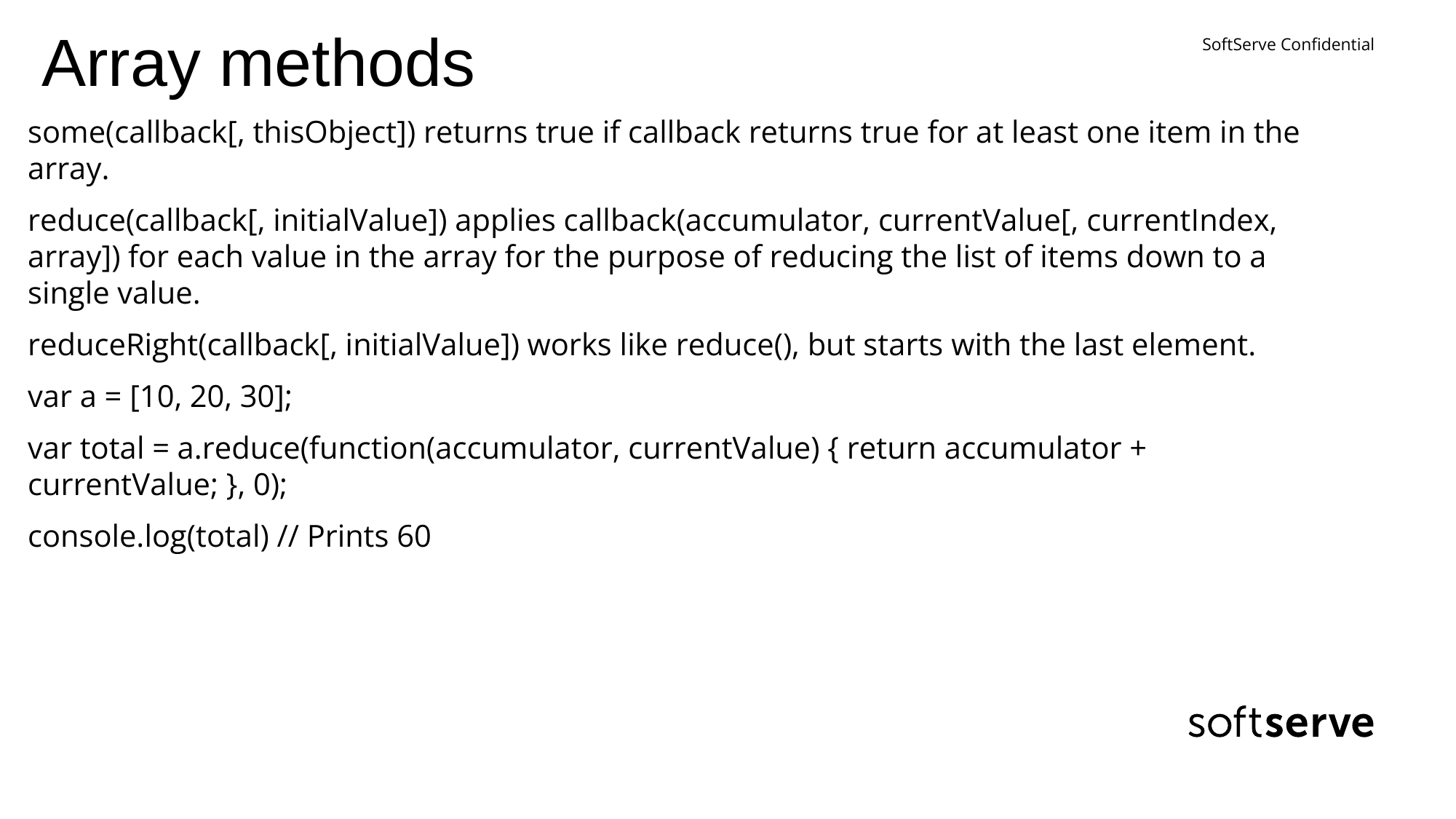

# Array methods
some(callback[, thisObject]) returns true if callback returns true for at least one item in the array.
reduce(callback[, initialValue]) applies callback(accumulator, currentValue[, currentIndex, array]) for each value in the array for the purpose of reducing the list of items down to a single value.
reduceRight(callback[, initialValue]) works like reduce(), but starts with the last element.
var a = [10, 20, 30];
var total = a.reduce(function(accumulator, currentValue) { return accumulator + currentValue; }, 0);
console.log(total) // Prints 60